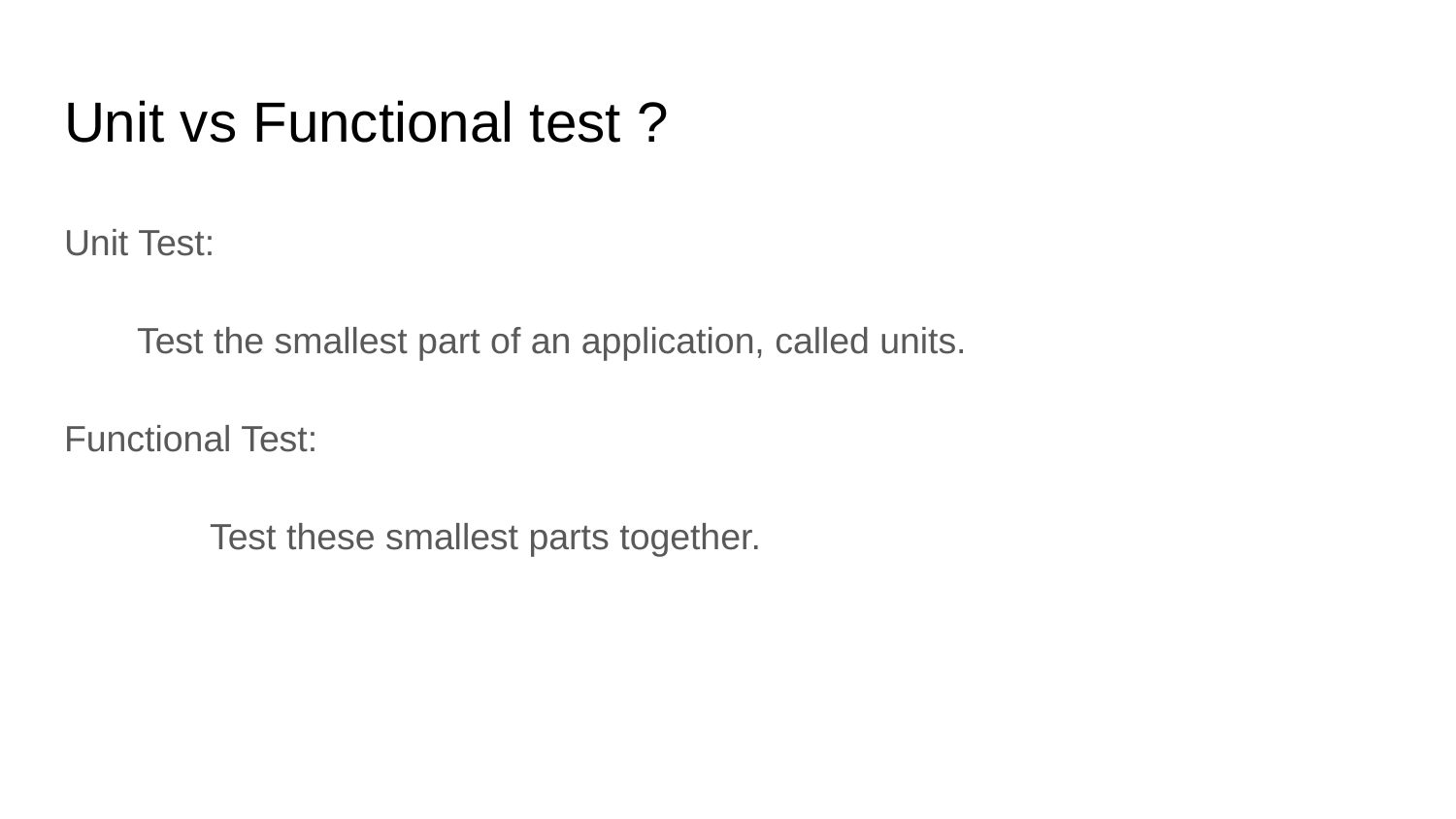

# Unit vs Functional test ?
Unit Test:
Test the smallest part of an application, called units.
Functional Test:
	Test these smallest parts together.